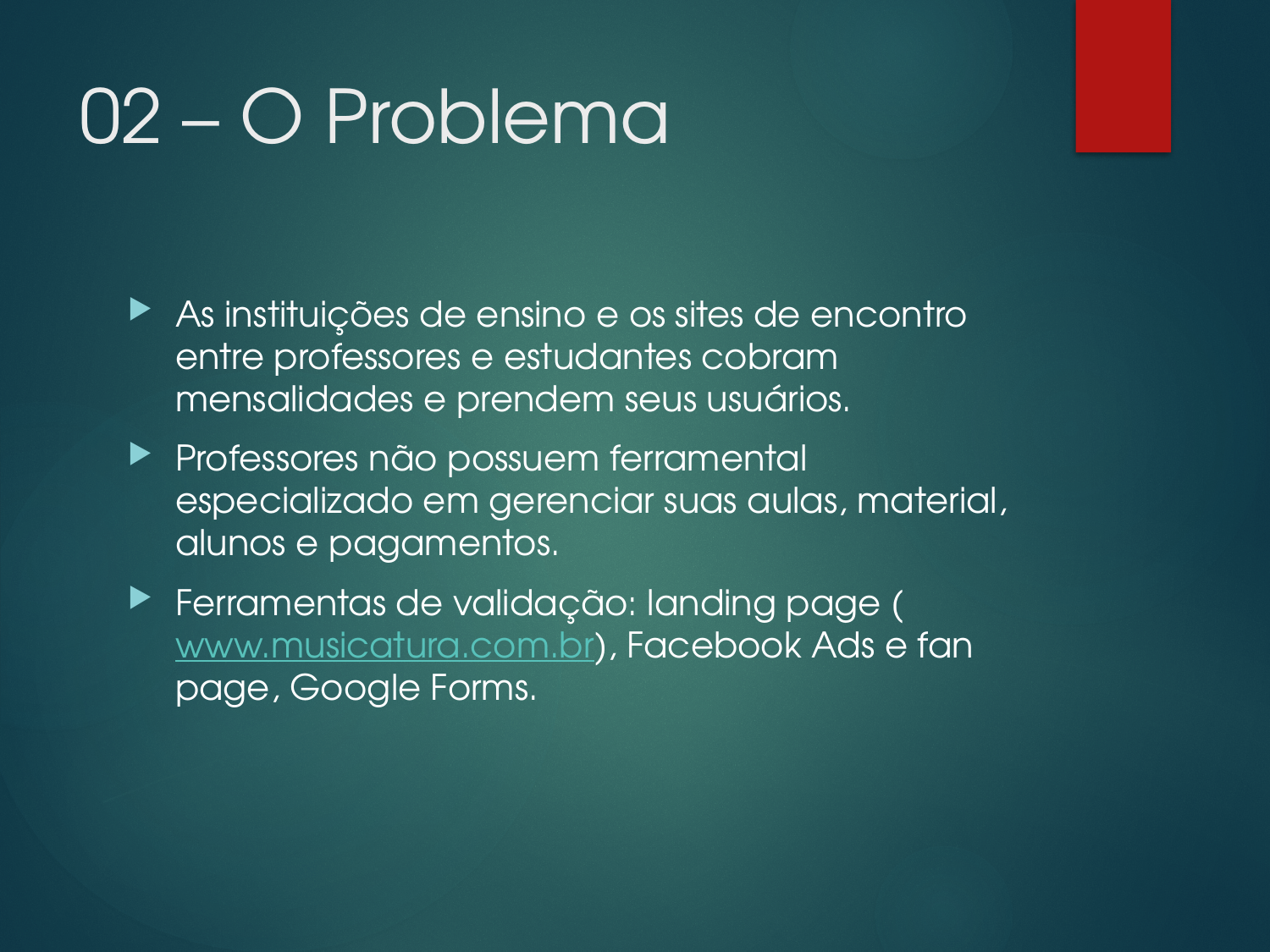

# 02 – O Problema
As instituições de ensino e os sites de encontro entre professores e estudantes cobram mensalidades e prendem seus usuários.
Professores não possuem ferramental especializado em gerenciar suas aulas, material, alunos e pagamentos.
Ferramentas de validação: landing page (www.musicatura.com.br), Facebook Ads e fan page, Google Forms.